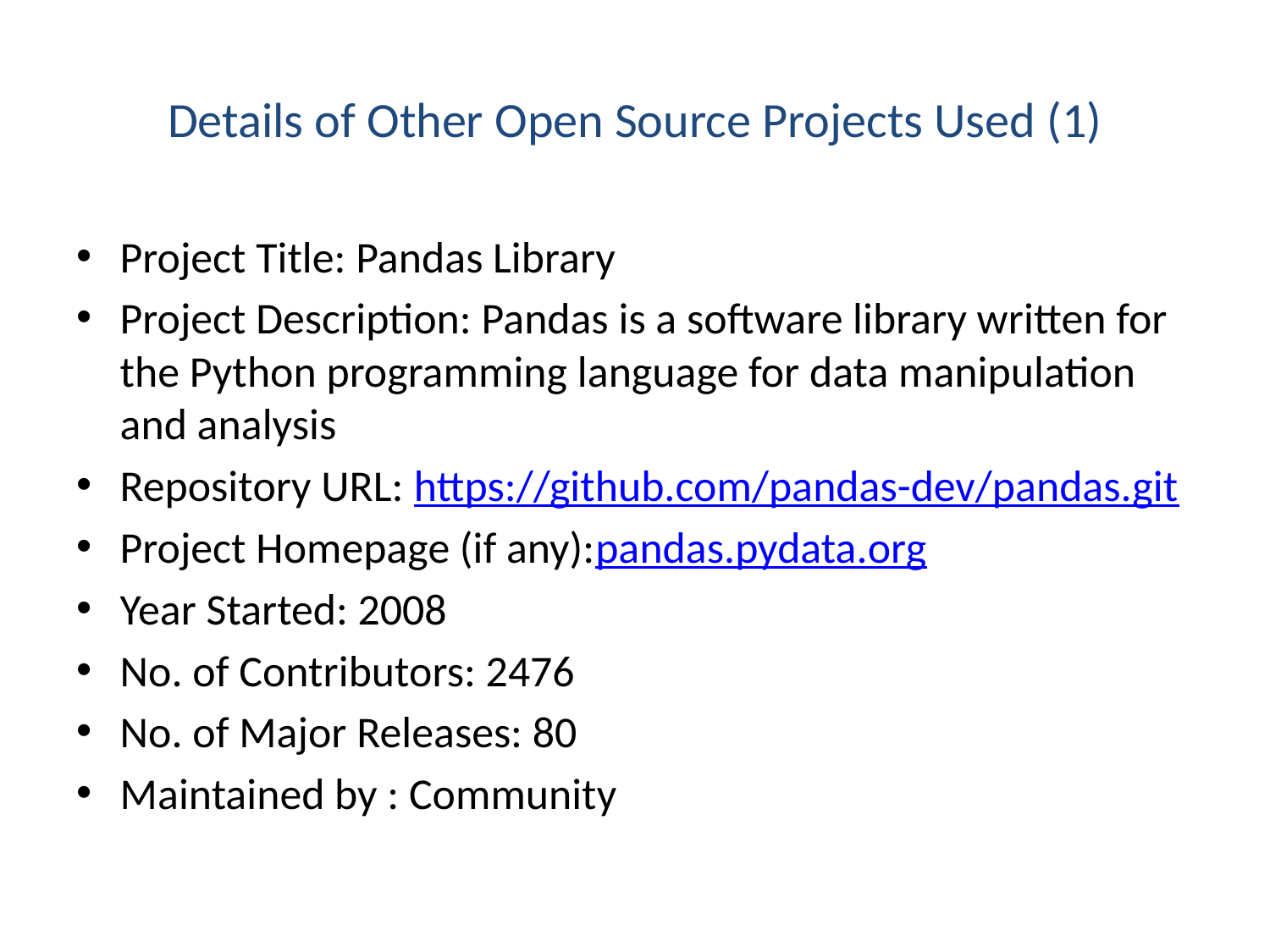

# Details of Other Open Source Projects Used (1)
Project Title: Pandas Library
Project Description: Pandas is a software library written for the Python programming language for data manipulation and analysis
Repository URL: https://github.com/pandas-dev/pandas.git
Project Homepage (if any):pandas.pydata.org
Year Started: 2008
No. of Contributors: 2476
No. of Major Releases: 80
Maintained by : Community